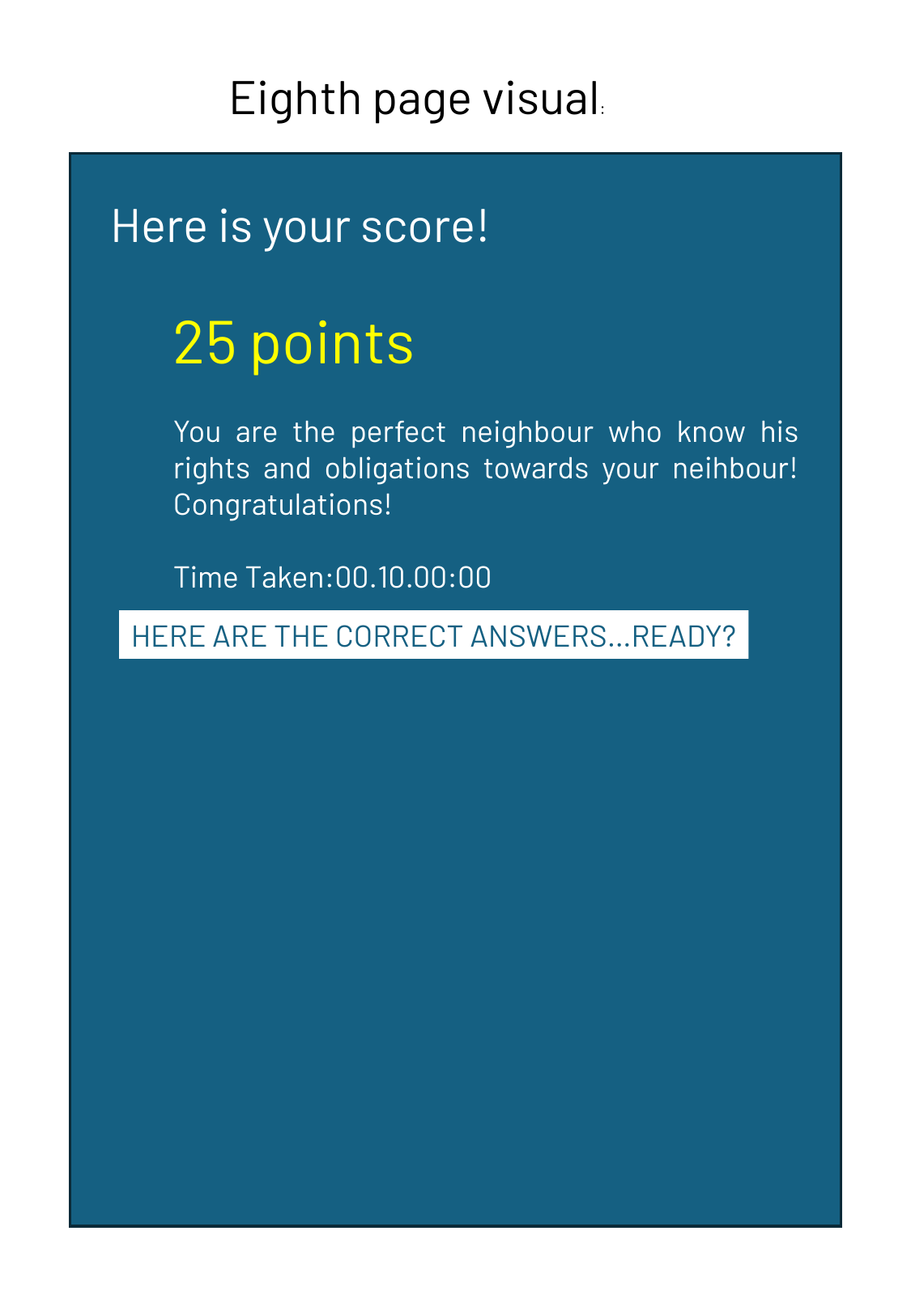

Eighth page visual:

Here is your score!

25 points

You are the perfect neighbour who know his rights and obligations towards your neihbour! Congratulations!

Time Taken:00.10.00:00
HERE ARE THE CORRECT ANSWERS…READY?